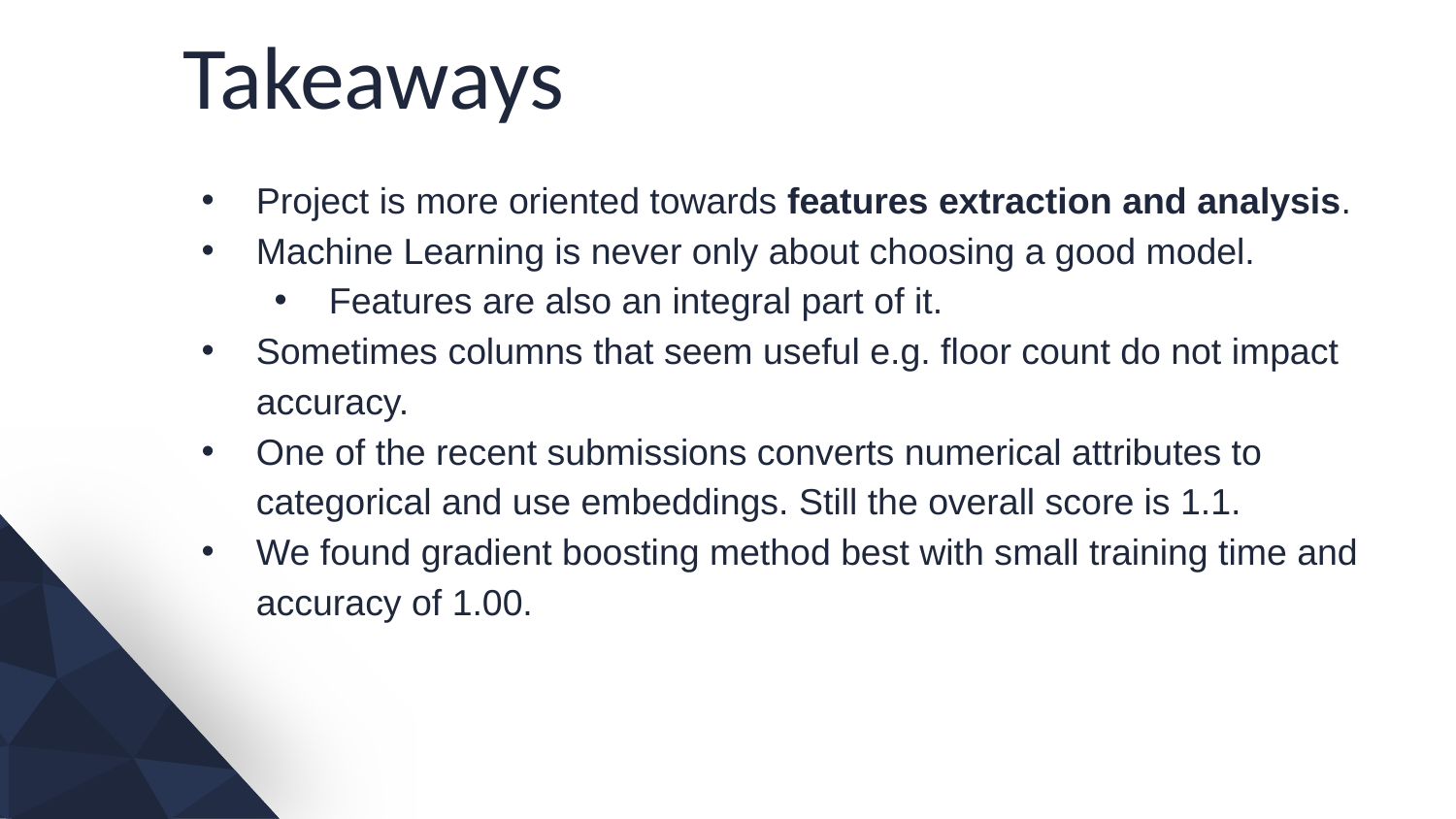

# Takeaways
Project is more oriented towards features extraction and analysis.
Machine Learning is never only about choosing a good model.
Features are also an integral part of it.
Sometimes columns that seem useful e.g. floor count do not impact accuracy.
One of the recent submissions converts numerical attributes to categorical and use embeddings. Still the overall score is 1.1.
We found gradient boosting method best with small training time and accuracy of 1.00.